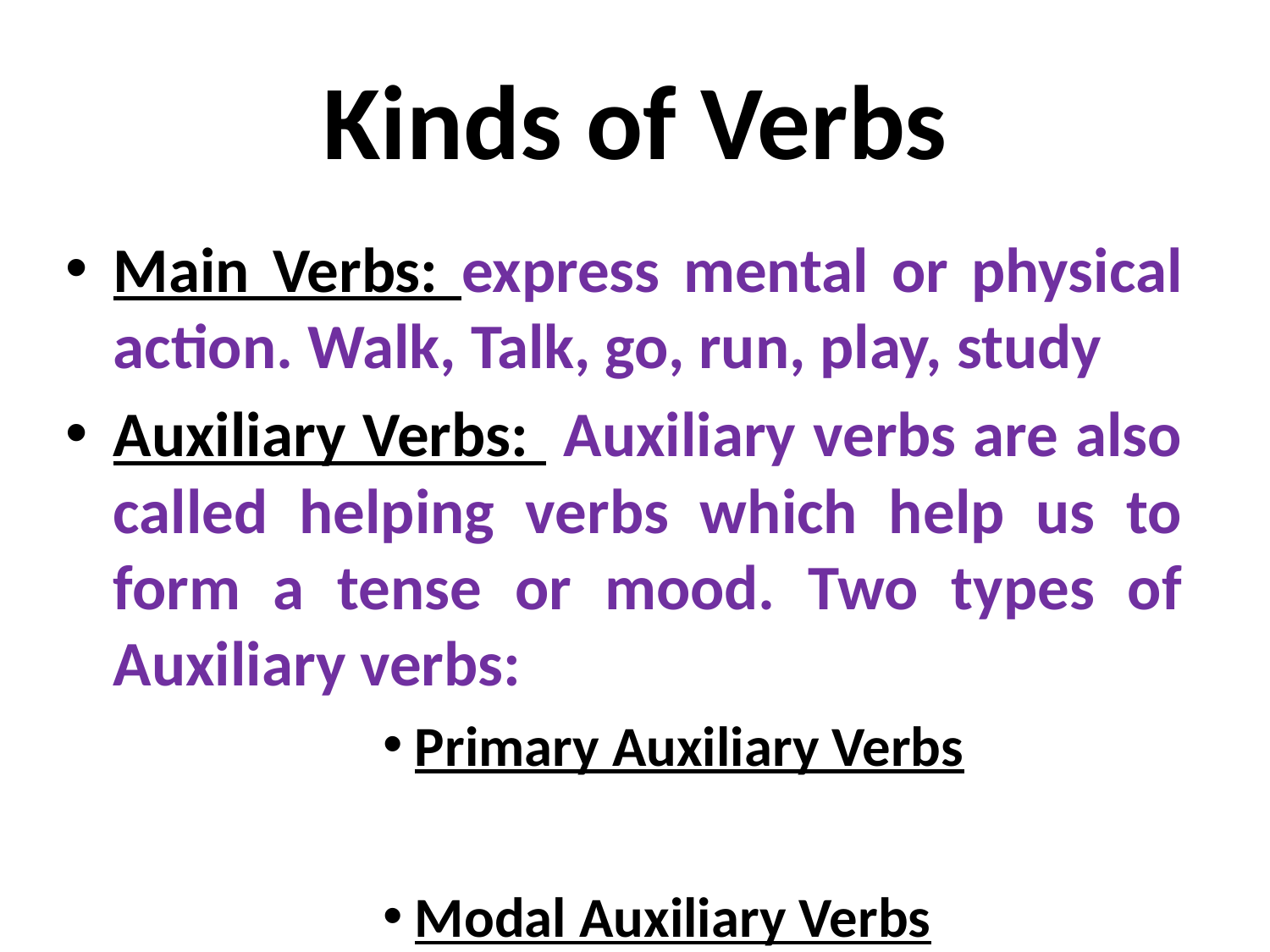

# Kinds of Verbs
Main Verbs: express mental or physical action. Walk, Talk, go, run, play, study
Auxiliary Verbs:  Auxiliary verbs are also called helping verbs which help us to form a tense or mood. Two types of Auxiliary verbs:
Primary Auxiliary Verbs

Modal Auxiliary Verbs